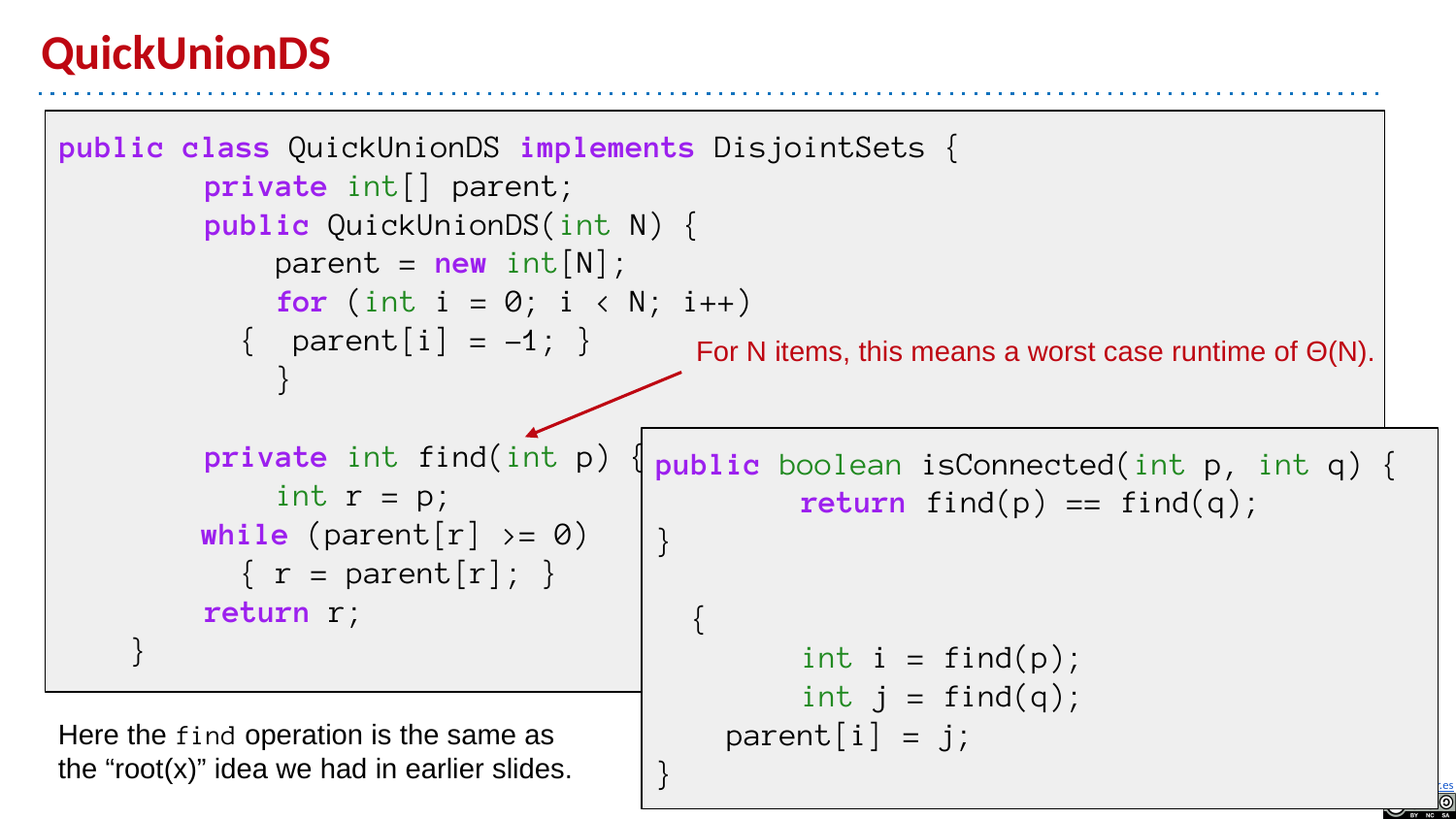

# QuickUnionDS
public class QuickUnionDS implements DisjointSets {
	private int[] parent;
	public QuickUnionDS(int N) {
    	    parent = new int[N];
    	    for (int i = 0; i < N; i++)
        	  {  parent[i] = -1; }
   	    }

  	private int find(int p) {
    	    int r = p;
        while (parent[r] >= 0)
        	  { r = parent[r]; }
       	return r;
    }

For N items, this means a worst case runtime of Θ(N).

public boolean isConnected(int p, int q) {
	return find(p) == find(q);
}

  {
	int i = find(p);
	int j = find(q);
    parent[i] = j;
}

Here the find operation is the same as the “root(x)” idea we had in earlier slides.